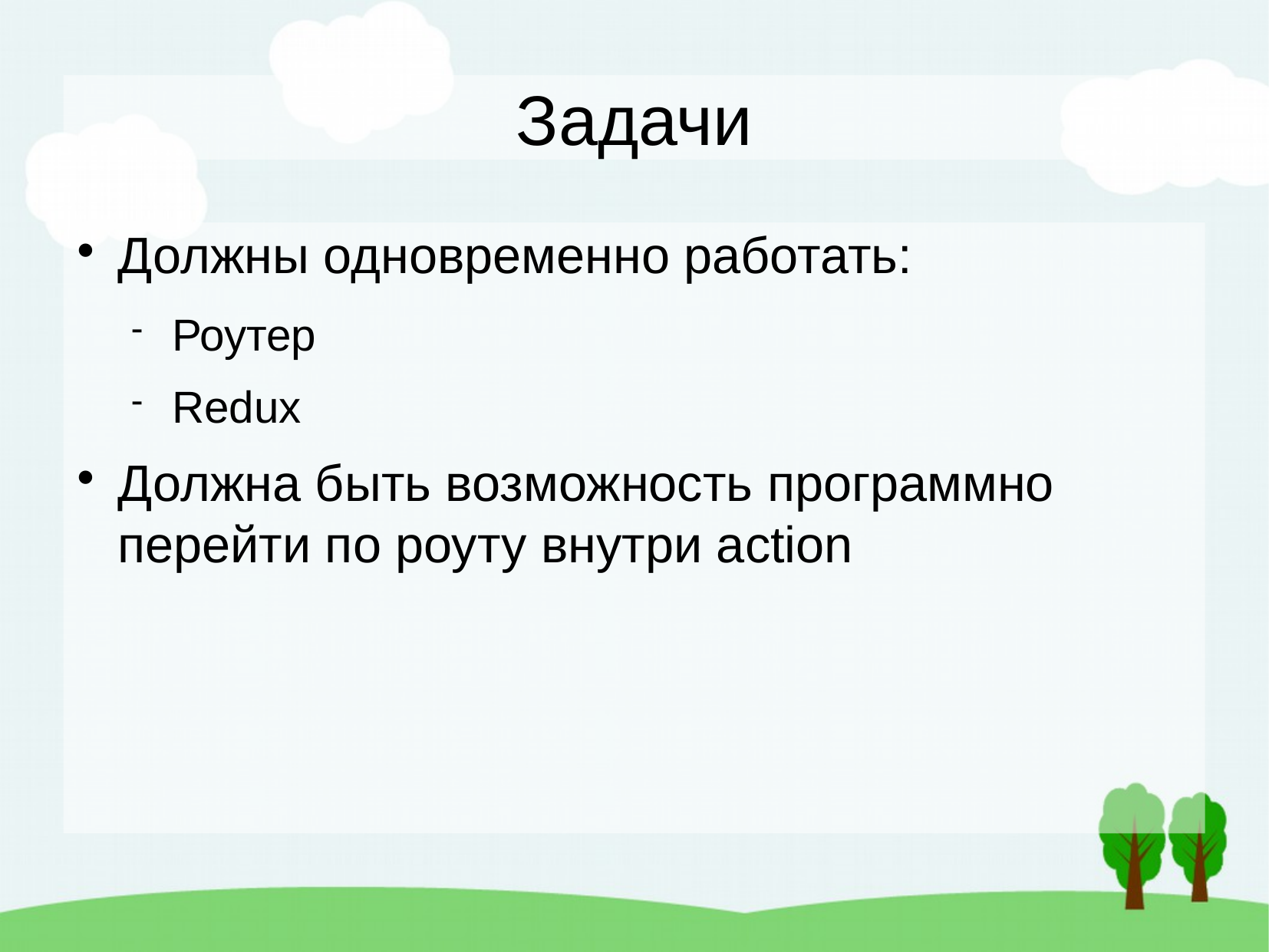

Задачи
Должны одновременно работать:
Роутер
Redux
Должна быть возможность программно перейти по роуту внутри action